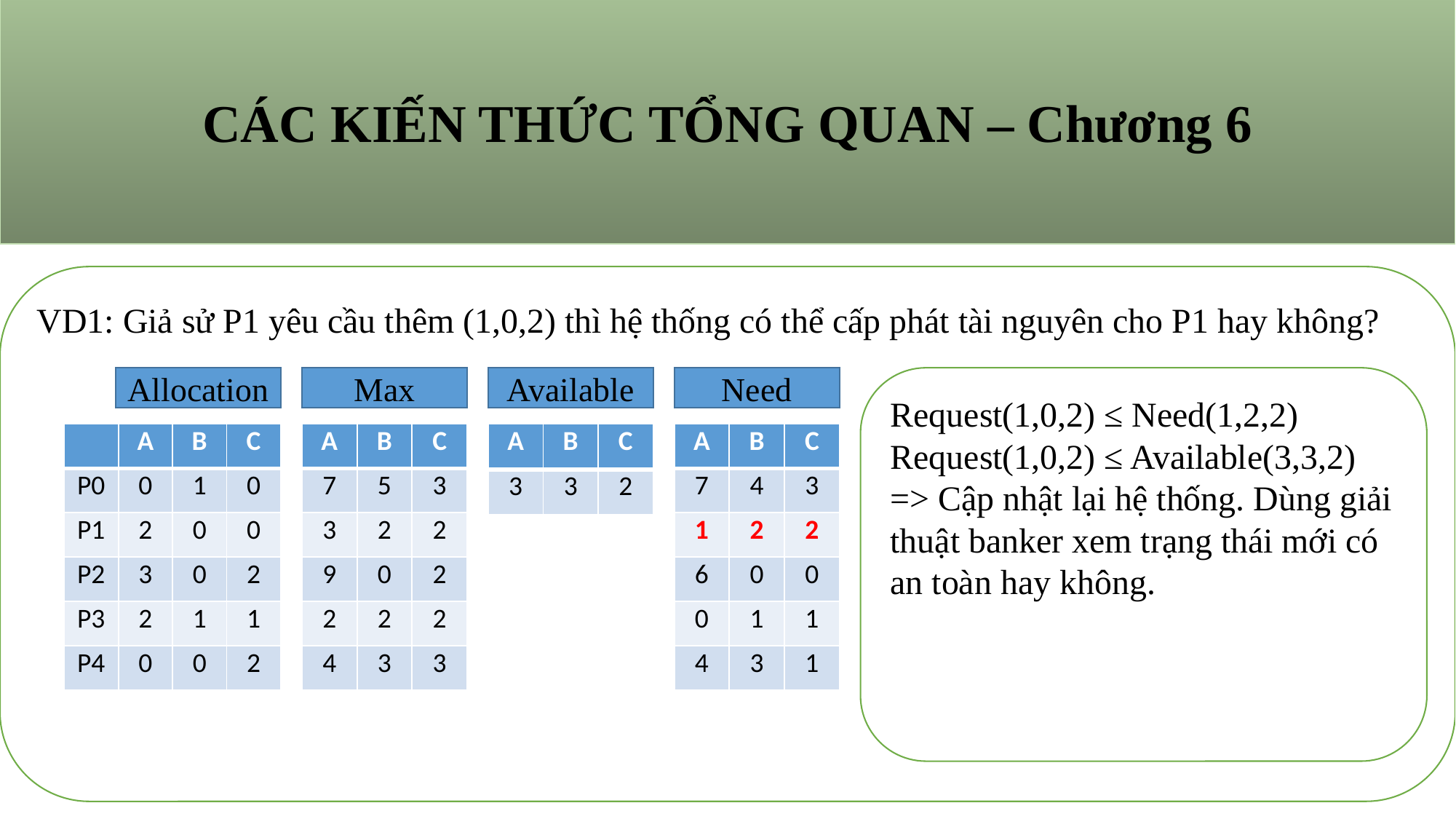

CÁC KIẾN THỨC TỔNG QUAN – Chương 6
VD1: Giả sử P1 yêu cầu thêm (1,0,2) thì hệ thống có thể cấp phát tài nguyên cho P1 hay không?
Allocation
Max
Available
Need
Request(1,0,2) ≤ Need(1,2,2)
Request(1,0,2) ≤ Available(3,3,2)
=> Cập nhật lại hệ thống. Dùng giải thuật banker xem trạng thái mới có an toàn hay không.
|  | A | B | C |
| --- | --- | --- | --- |
| P0 | 0 | 1 | 0 |
| P1 | 2 | 0 | 0 |
| P2 | 3 | 0 | 2 |
| P3 | 2 | 1 | 1 |
| P4 | 0 | 0 | 2 |
| A | B | C |
| --- | --- | --- |
| 7 | 5 | 3 |
| 3 | 2 | 2 |
| 9 | 0 | 2 |
| 2 | 2 | 2 |
| 4 | 3 | 3 |
| A | B | C |
| --- | --- | --- |
| 3 | 3 | 2 |
| A | B | C |
| --- | --- | --- |
| 7 | 4 | 3 |
| 1 | 2 | 2 |
| 6 | 0 | 0 |
| 0 | 1 | 1 |
| 4 | 3 | 1 |